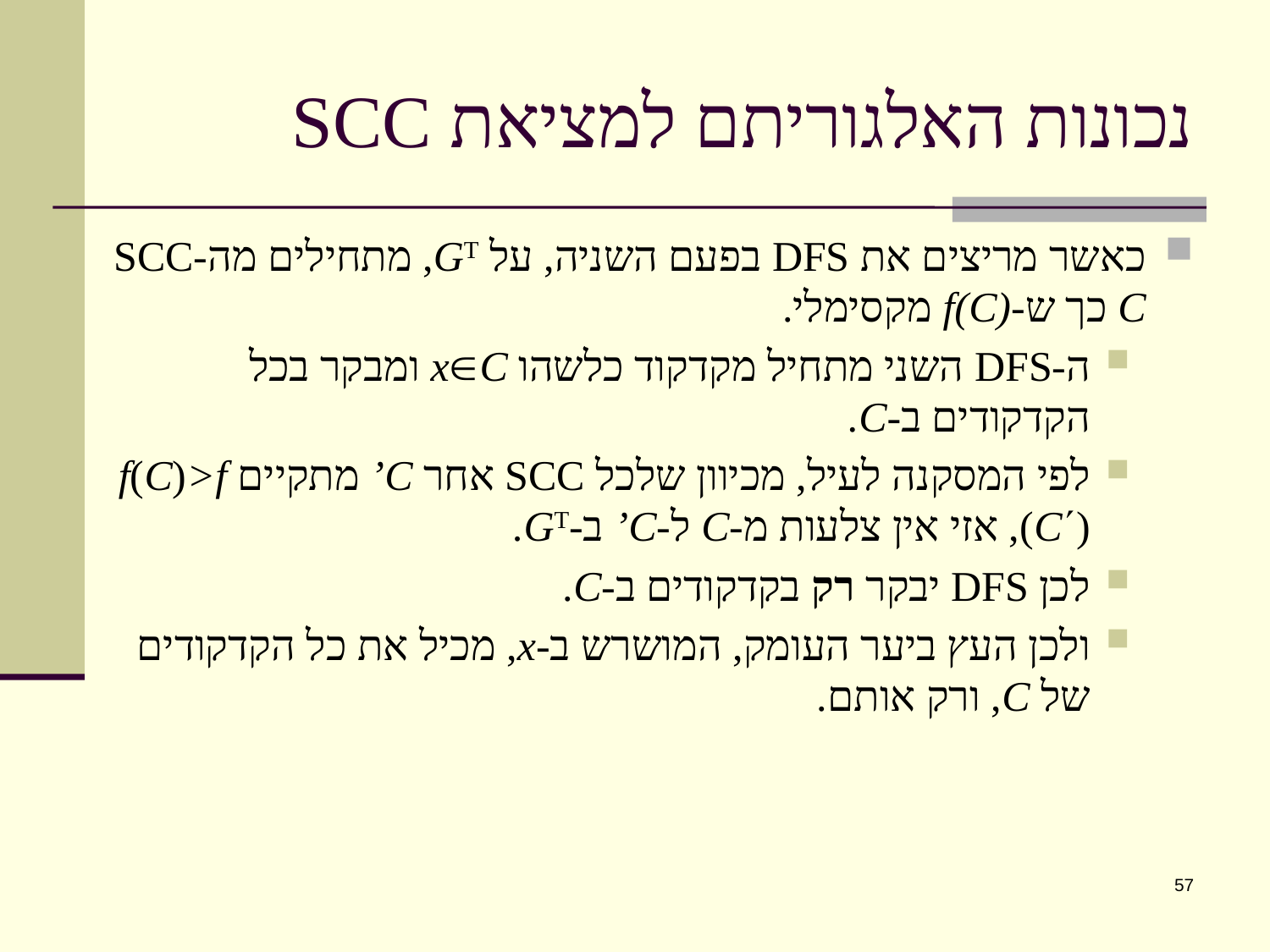

# נכונות האלגוריתם למציאת SCC
כאשר מריצים את DFS בפעם השניה, על GT, מתחילים מה-SCC C כך ש-f(C) מקסימלי.
ה-DFS השני מתחיל מקדקוד כלשהו x∈C ומבקר בכל הקדקודים ב-C.
לפי המסקנה לעיל, מכיוון שלכל SCC אחר C’ מתקיים f(C)>f (C′), אזי אין צלעות מ-C ל-C’ ב-GT.
לכן DFS יבקר רק בקדקודים ב-C.
ולכן העץ ביער העומק, המושרש ב-x, מכיל את כל הקדקודים של C, ורק אותם.
57